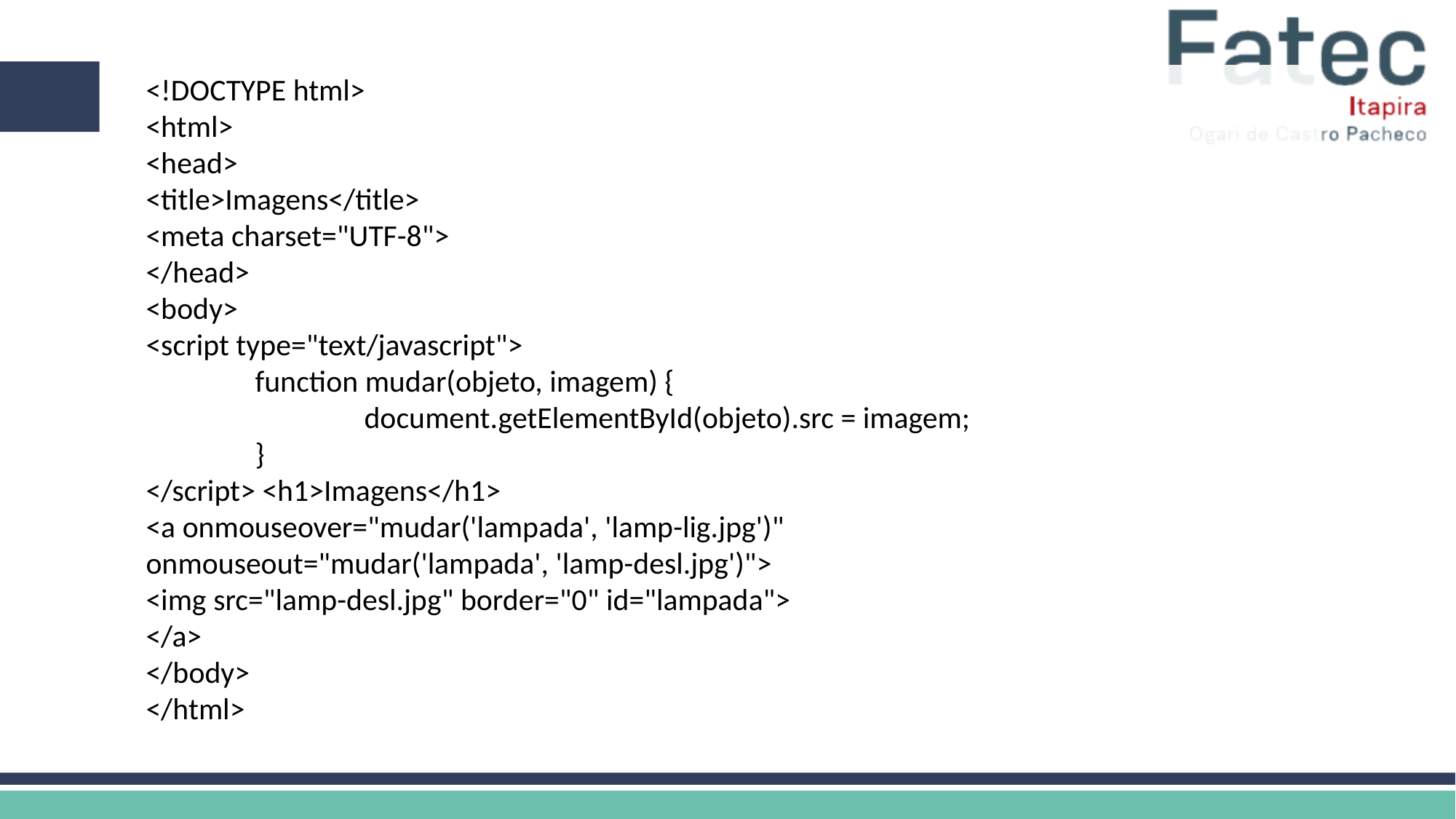

<!DOCTYPE html>
<html>
<head>
<title>Imagens</title>
<meta charset="UTF-8">
</head>
<body>
<script type="text/javascript">
	function mudar(objeto, imagem) {
		document.getElementById(objeto).src = imagem;
	}
</script> <h1>Imagens</h1>
<a onmouseover="mudar('lampada', 'lamp-lig.jpg')"
onmouseout="mudar('lampada', 'lamp-desl.jpg')">
<img src="lamp-desl.jpg" border="0" id="lampada">
</a>
</body>
</html>